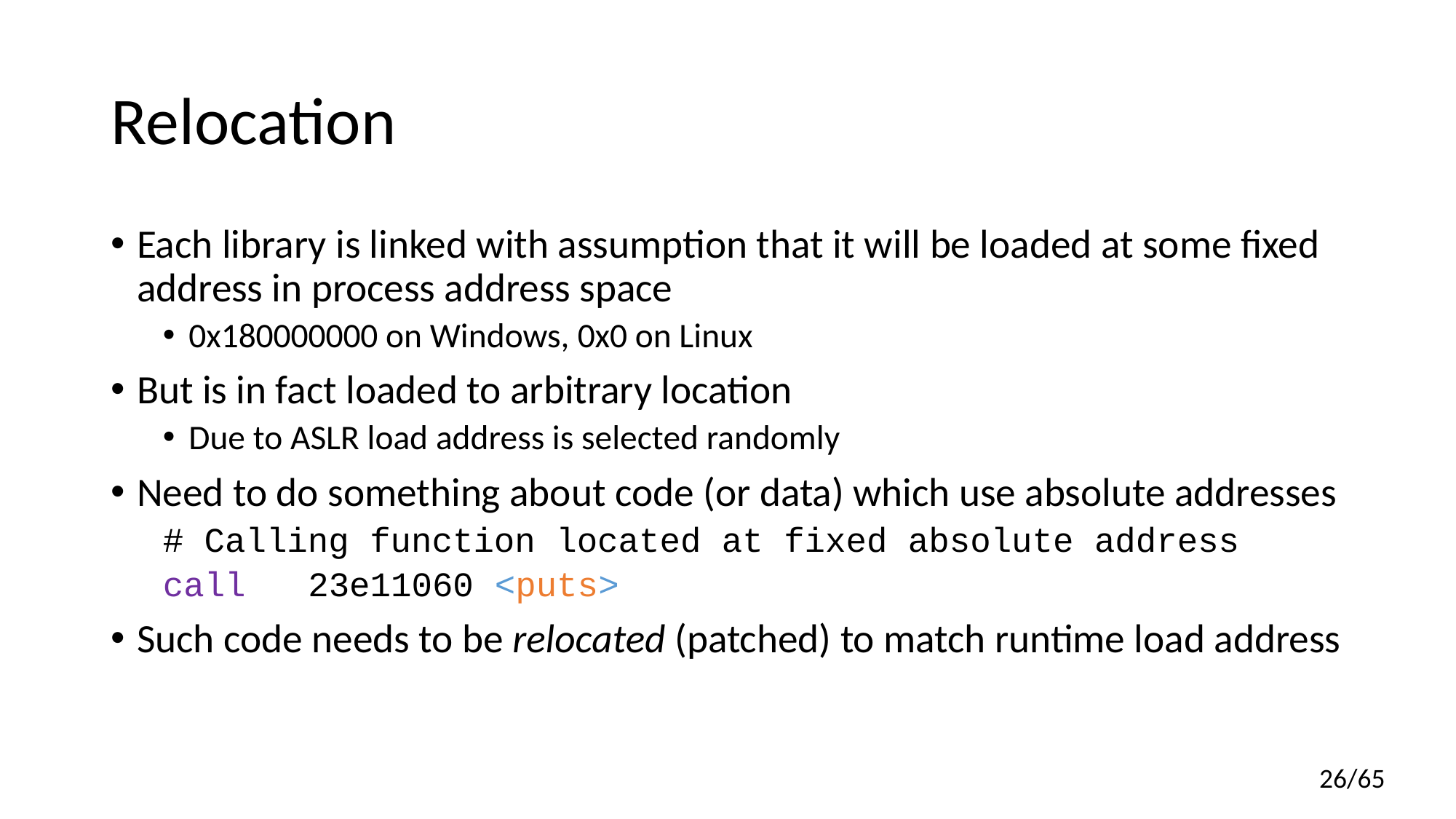

# Relocation
Each library is linked with assumption that it will be loaded at some fixed address in process address space
0x180000000 on Windows, 0x0 on Linux
But is in fact loaded to arbitrary location
Due to ASLR load address is selected randomly
Need to do something about code (or data) which use absolute addresses
# Calling function located at fixed absolute address
сall   23e11060 <puts>
Such code needs to be relocated (patched) to match runtime load address